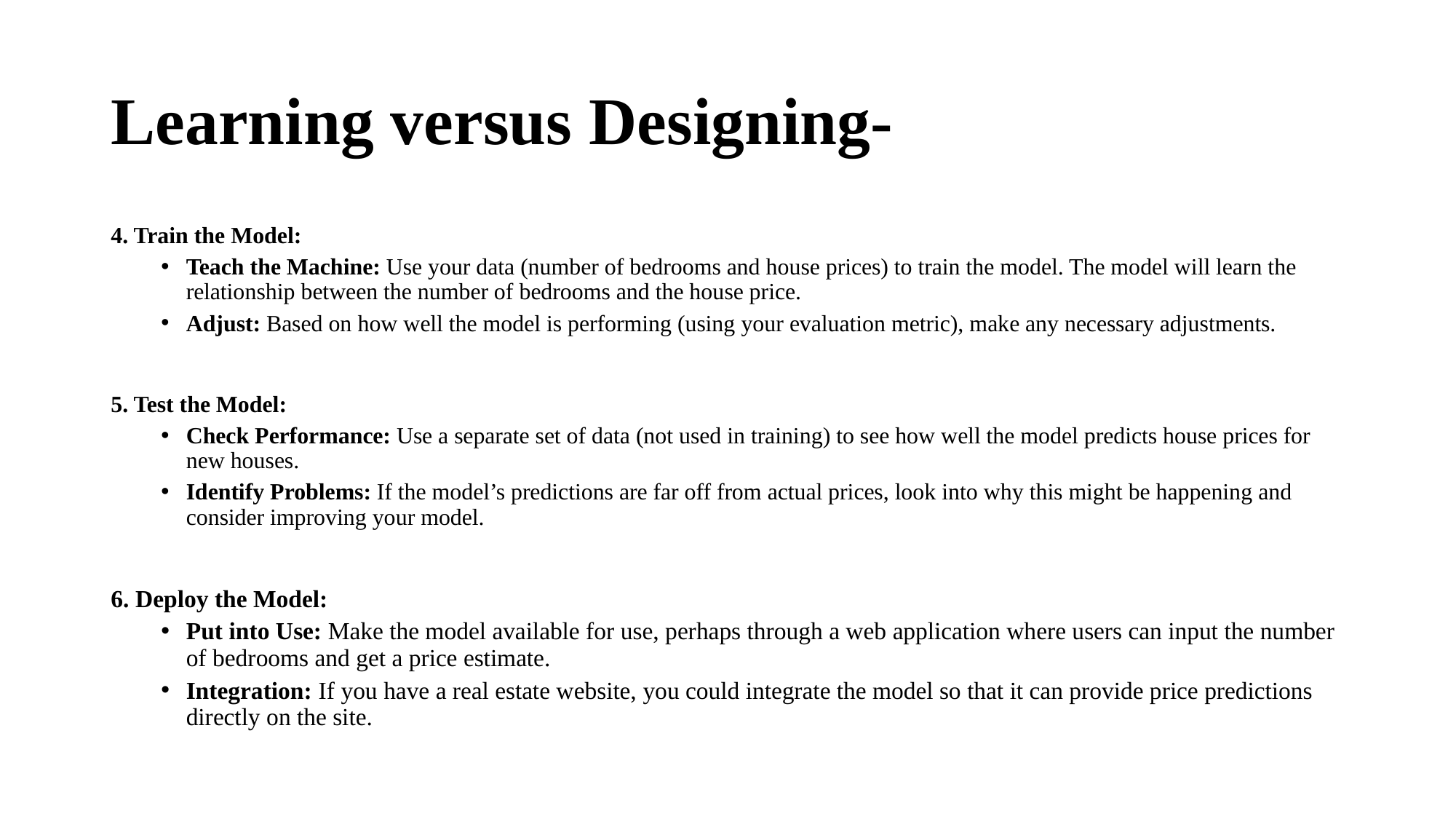

# Learning versus Designing-
4. Train the Model:
Teach the Machine: Use your data (number of bedrooms and house prices) to train the model. The model will learn the relationship between the number of bedrooms and the house price.
Adjust: Based on how well the model is performing (using your evaluation metric), make any necessary adjustments.

5. Test the Model:
Check Performance: Use a separate set of data (not used in training) to see how well the model predicts house prices for new houses.
Identify Problems: If the model’s predictions are far off from actual prices, look into why this might be happening and consider improving your model.

6. Deploy the Model:
Put into Use: Make the model available for use, perhaps through a web application where users can input the number of bedrooms and get a price estimate.
Integration: If you have a real estate website, you could integrate the model so that it can provide price predictions directly on the site.